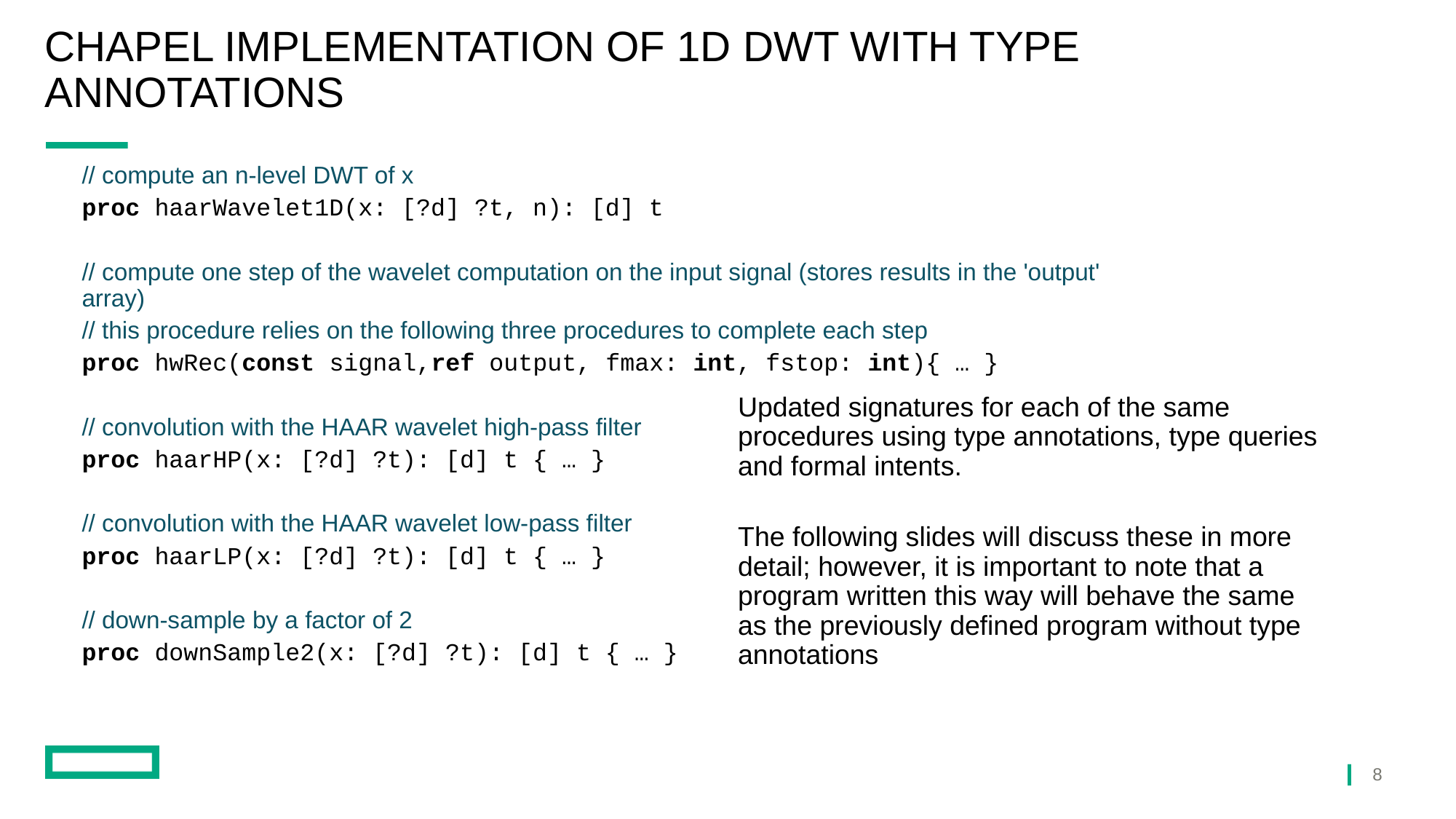

# Chapel Implementation of 1d dwt With Type annotations
// compute an n-level DWT of x
proc haarWavelet1D(x: [?d] ?t, n): [d] t

// compute one step of the wavelet computation on the input signal (stores results in the 'output' array)
// this procedure relies on the following three procedures to complete each step
proc hwRec(const signal,ref output, fmax: int, fstop: int){ … }

// convolution with the HAAR wavelet high-pass filter
proc haarHP(x: [?d] ?t): [d] t { … }

// convolution with the HAAR wavelet low-pass filter
proc haarLP(x: [?d] ?t): [d] t { … }

// down-sample by a factor of 2
proc downSample2(x: [?d] ?t): [d] t { … }

Updated signatures for each of the same procedures using type annotations, type queries and formal intents.

The following slides will discuss these in more detail; however, it is important to note that a program written this way will behave the same as the previously defined program without type annotations
8